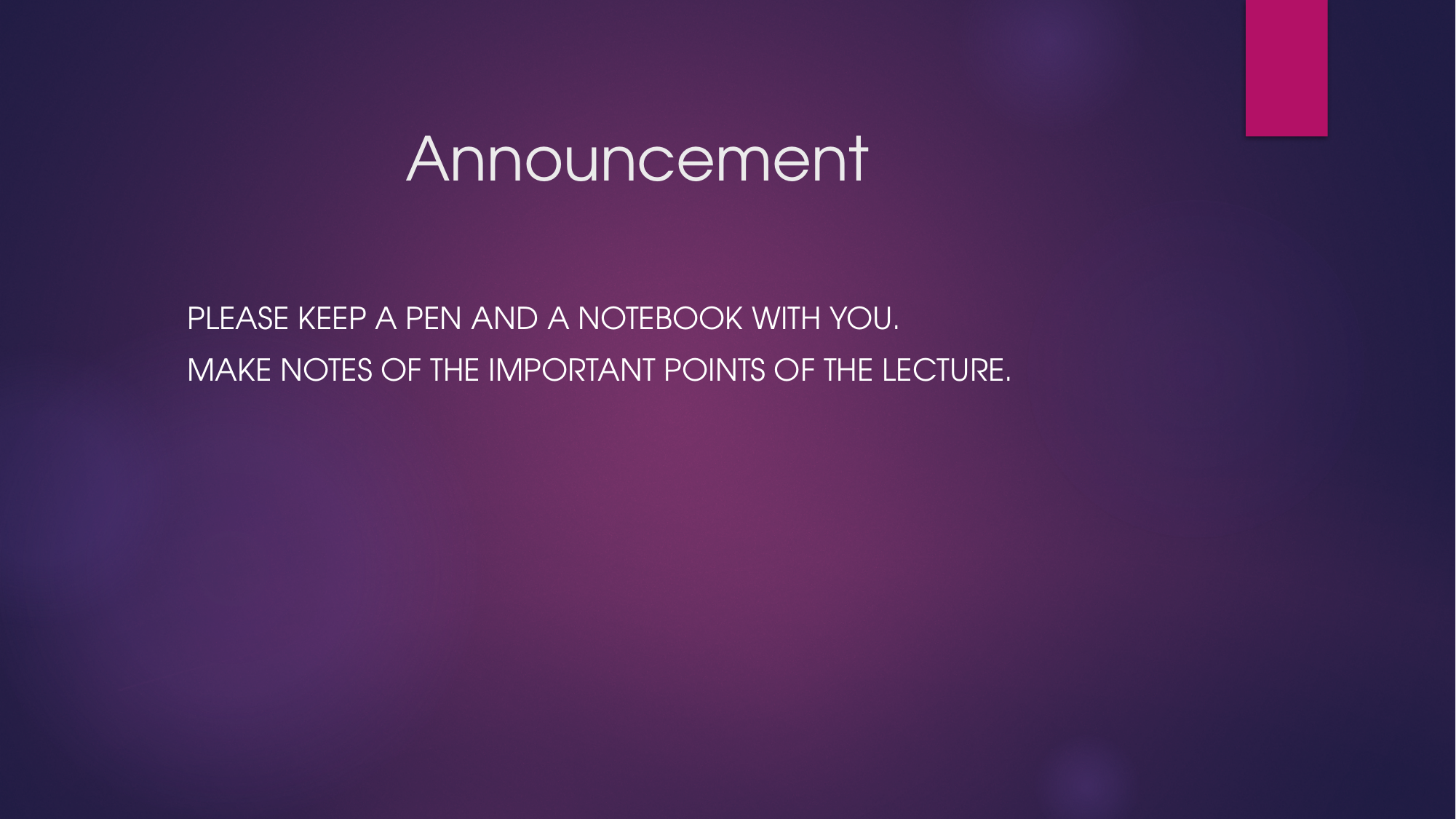

# Announcement
Please keep a pen and a notebook with you.
Make notes of the important points of the lecture.